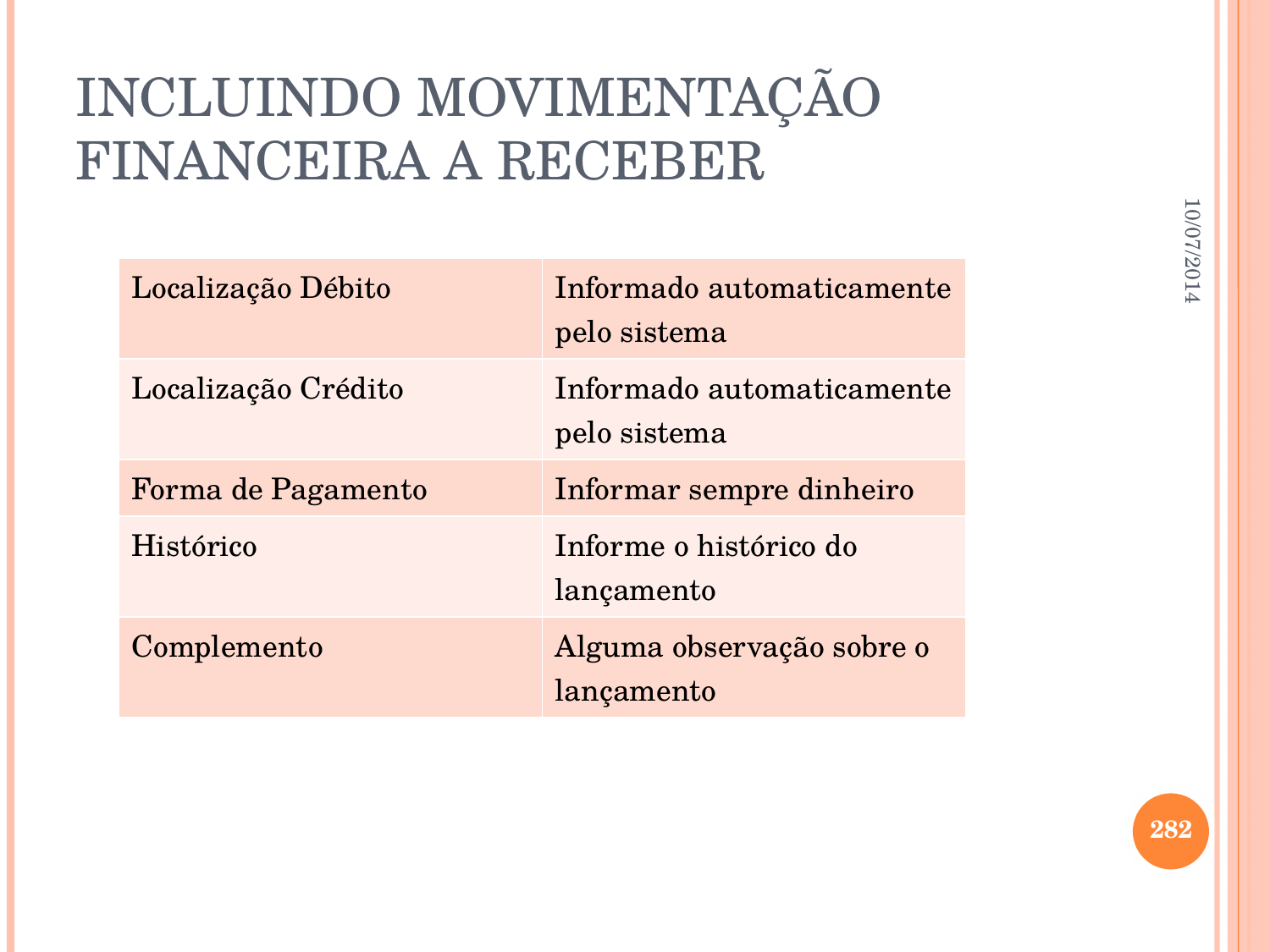

# Incluindo movimentação financeira a receber
10/07/2014
| Localização Débito | Informado automaticamente pelo sistema |
| --- | --- |
| Localização Crédito | Informado automaticamente pelo sistema |
| Forma de Pagamento | Informar sempre dinheiro |
| Histórico | Informe o histórico do lançamento |
| Complemento | Alguma observação sobre o lançamento |
282